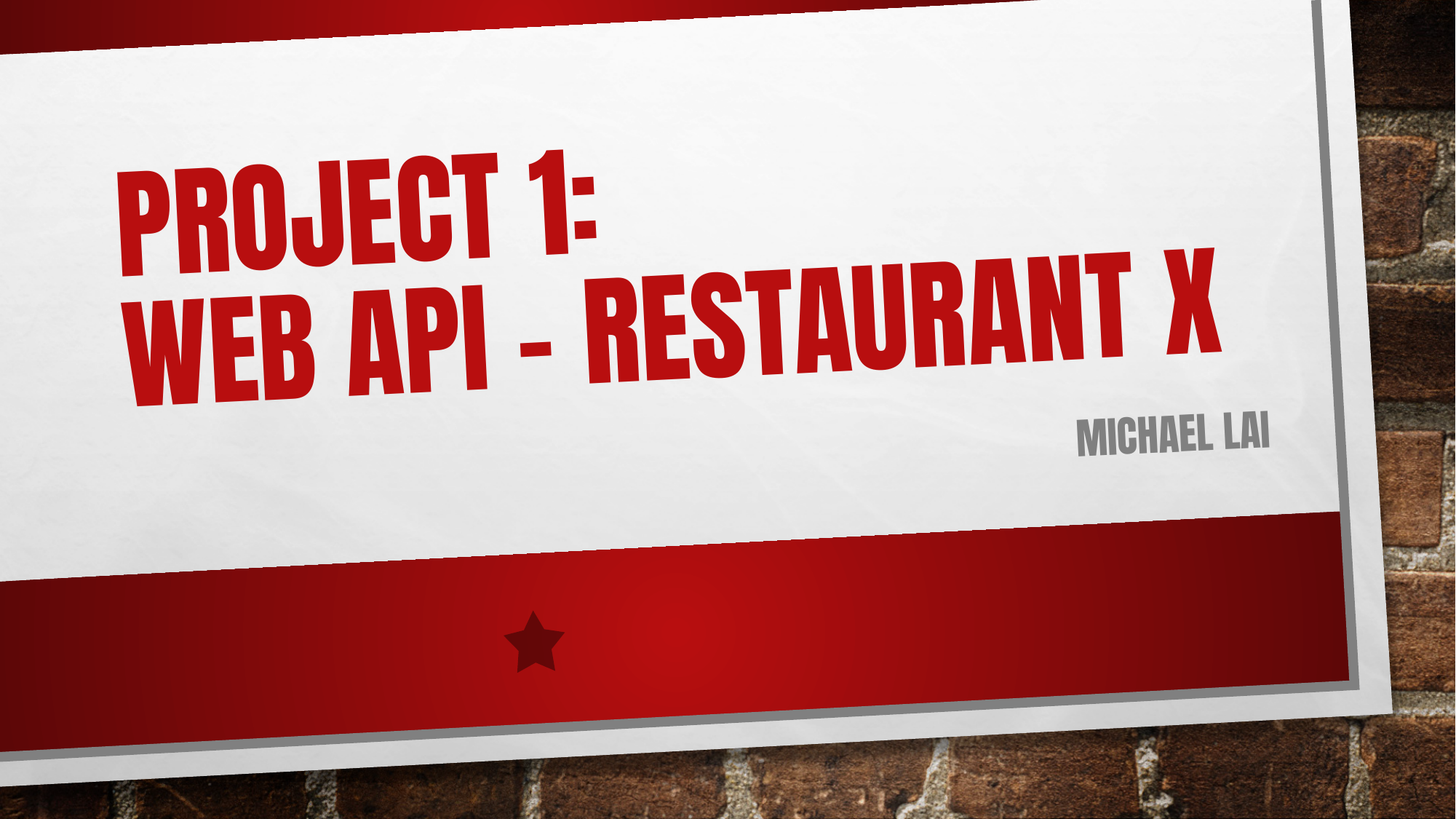

# Project 1: web API – Restaurant x
Michael Lai